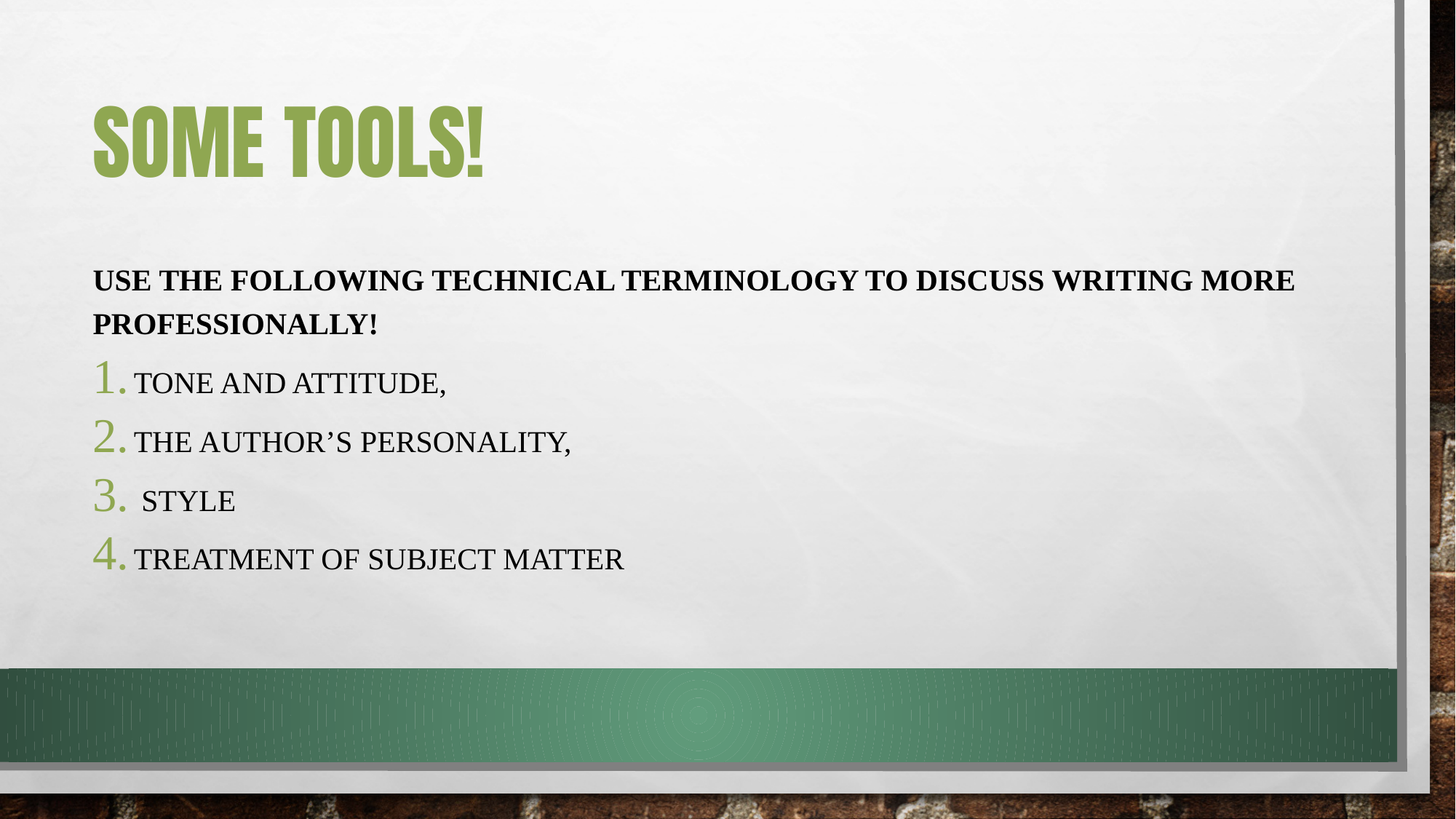

# Some Tools!
Use the following technical terminology to discuss writing more professionally!
Tone and attitude,
The author’s personality,
 Style
Treatment of subject matter